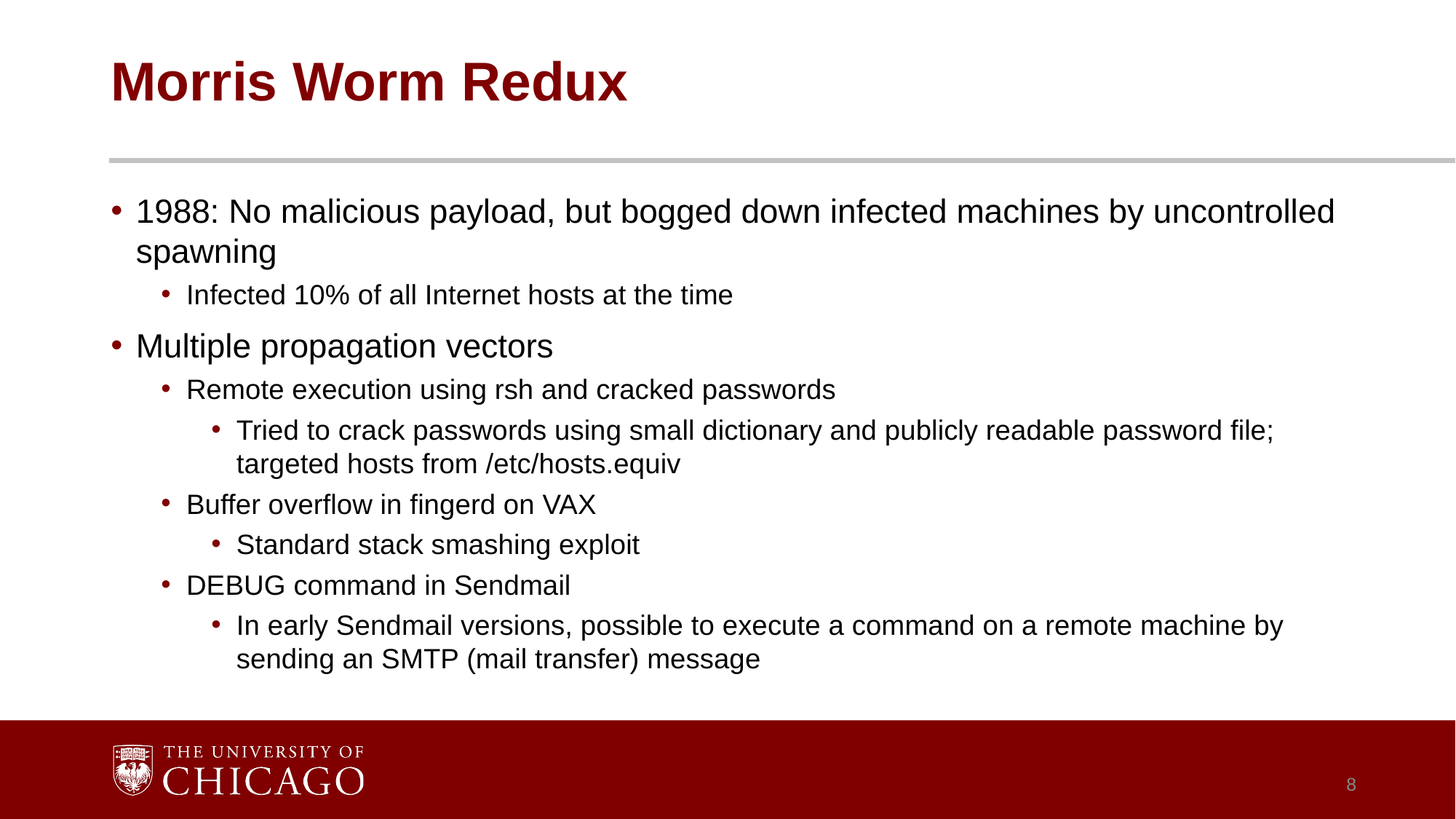

# Morris Worm Redux
1988: No malicious payload, but bogged down infected machines by uncontrolled spawning
Infected 10% of all Internet hosts at the time
Multiple propagation vectors
Remote execution using rsh and cracked passwords
Tried to crack passwords using small dictionary and publicly readable password file; targeted hosts from /etc/hosts.equiv
Buffer overflow in fingerd on VAX
Standard stack smashing exploit
DEBUG command in Sendmail
In early Sendmail versions, possible to execute a command on a remote machine by sending an SMTP (mail transfer) message
8